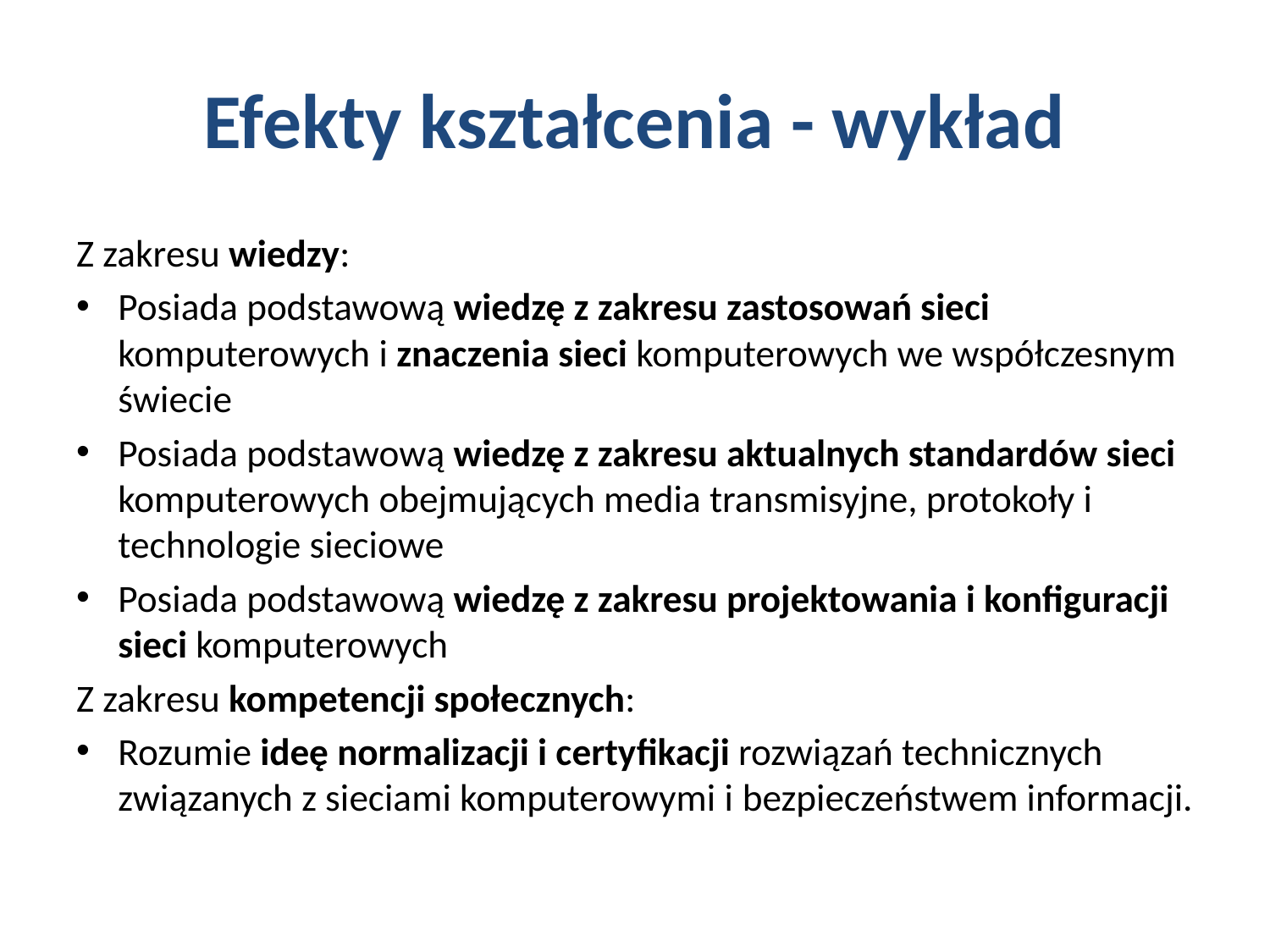

# Efekty kształcenia - wykład
Z zakresu wiedzy:
Posiada podstawową wiedzę z zakresu zastosowań sieci komputerowych i znaczenia sieci komputerowych we współczesnym świecie
Posiada podstawową wiedzę z zakresu aktualnych standardów sieci komputerowych obejmujących media transmisyjne, protokoły i technologie sieciowe
Posiada podstawową wiedzę z zakresu projektowania i konfiguracji sieci komputerowych
Z zakresu kompetencji społecznych:
Rozumie ideę normalizacji i certyfikacji rozwiązań technicznych związanych z sieciami komputerowymi i bezpieczeństwem informacji.